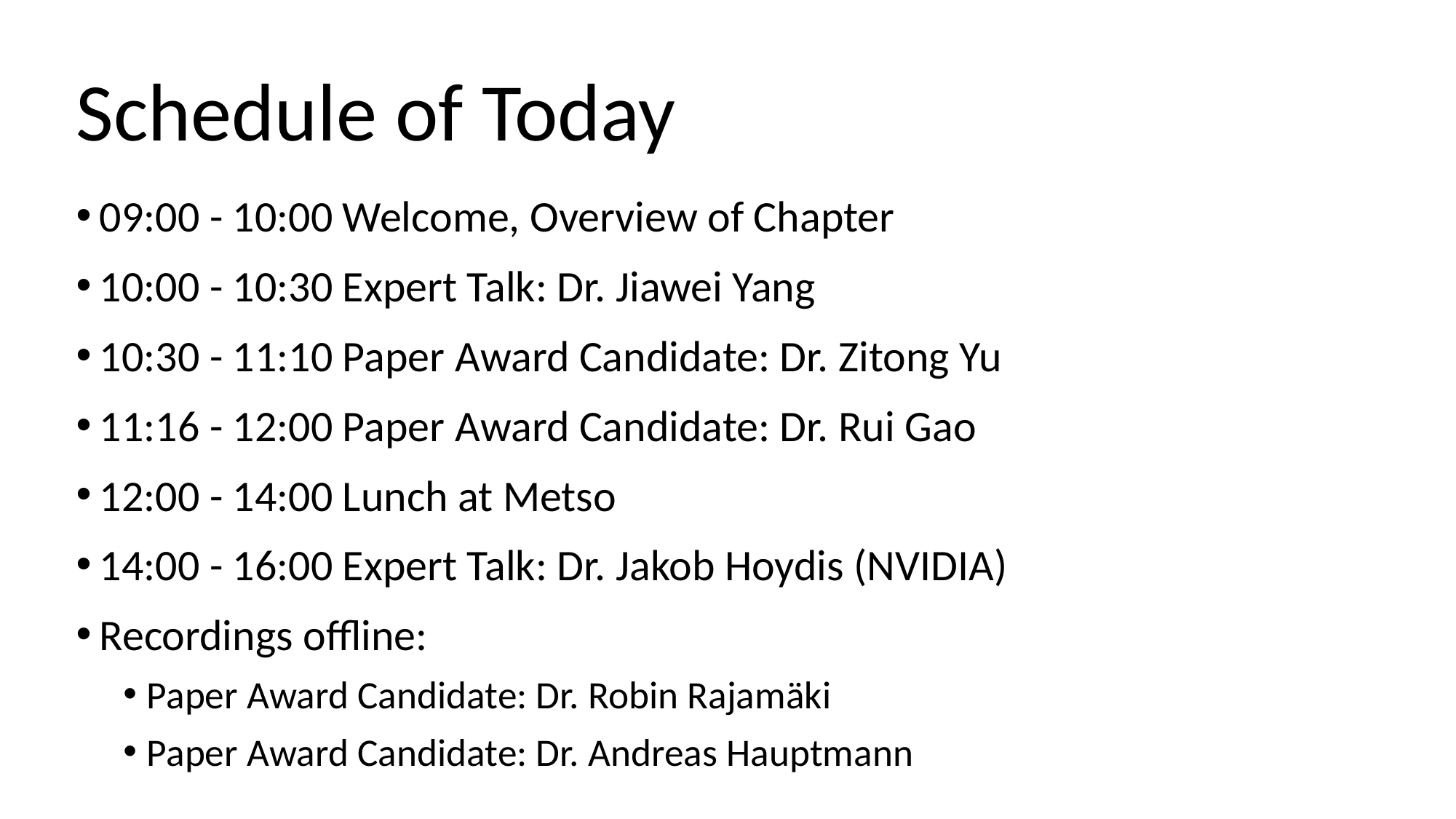

# Schedule of Today
09:00 - 10:00 Welcome, Overview of Chapter
10:00 - 10:30 Expert Talk: Dr. Jiawei Yang
10:30 - 11:10 Paper Award Candidate: Dr. Zitong Yu
11:16 - 12:00 Paper Award Candidate: Dr. Rui Gao
12:00 - 14:00 Lunch at Metso
14:00 - 16:00 Expert Talk: Dr. Jakob Hoydis (NVIDIA)
Recordings offline:
Paper Award Candidate: Dr. Robin Rajamäki
Paper Award Candidate: Dr. Andreas Hauptmann